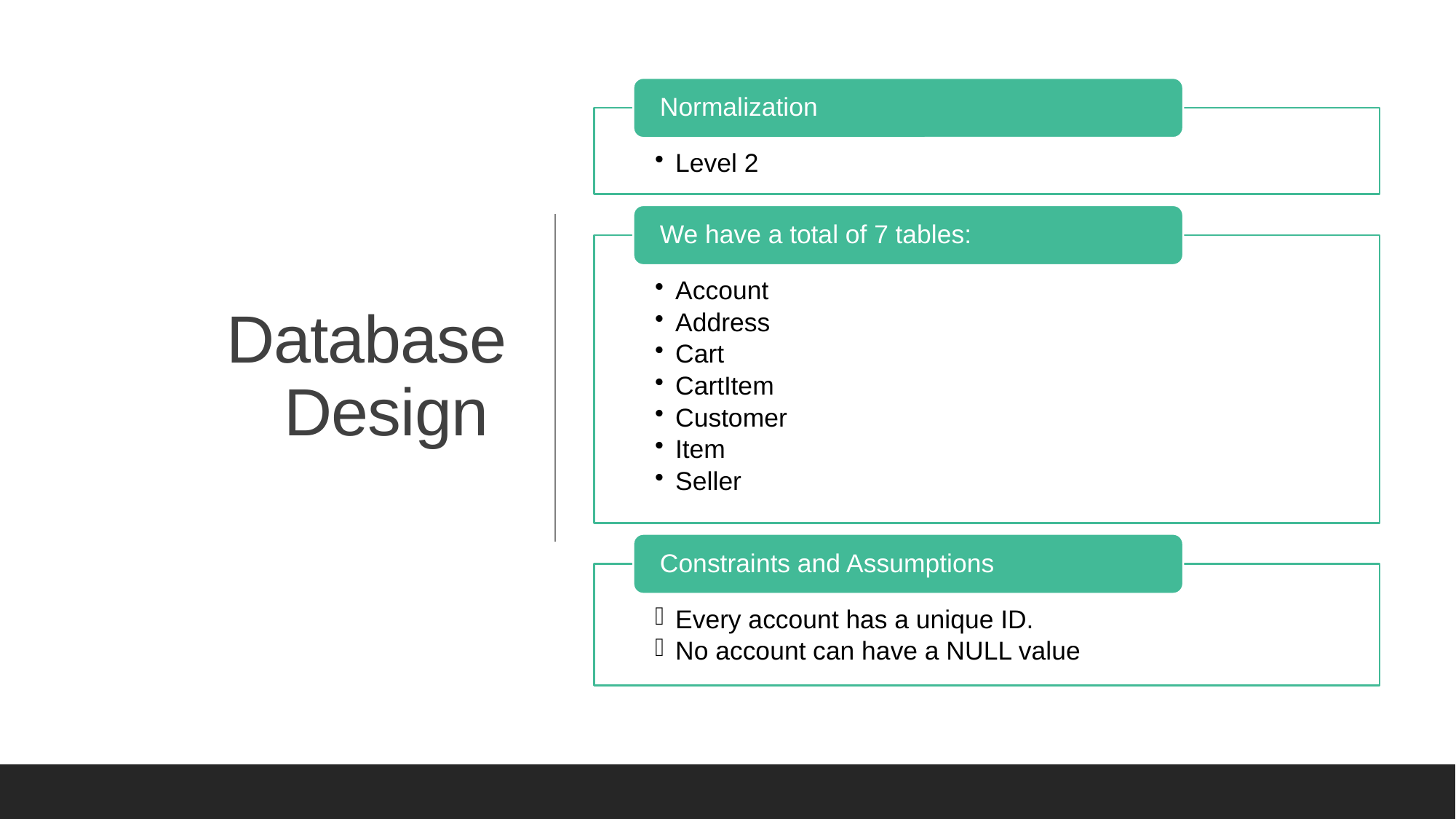

# Database Design
Level 2
Normalization
Account
Address
Cart
CartItem
Customer
Item
Seller
We have a total of 7 tables:
Every account has a unique ID.
No account can have a NULL value
Constraints and Assumptions